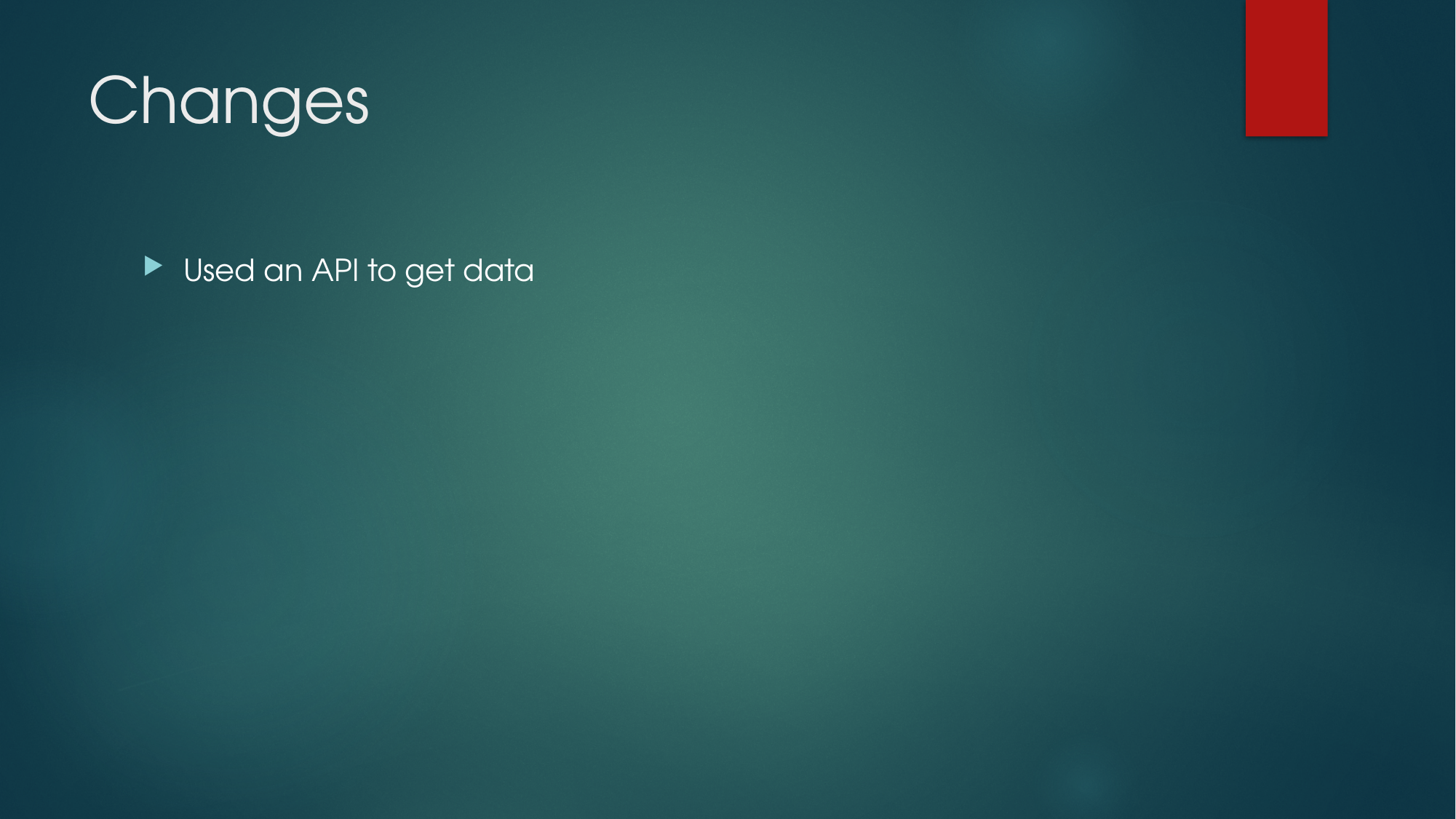

# Changes
Used an API to get data